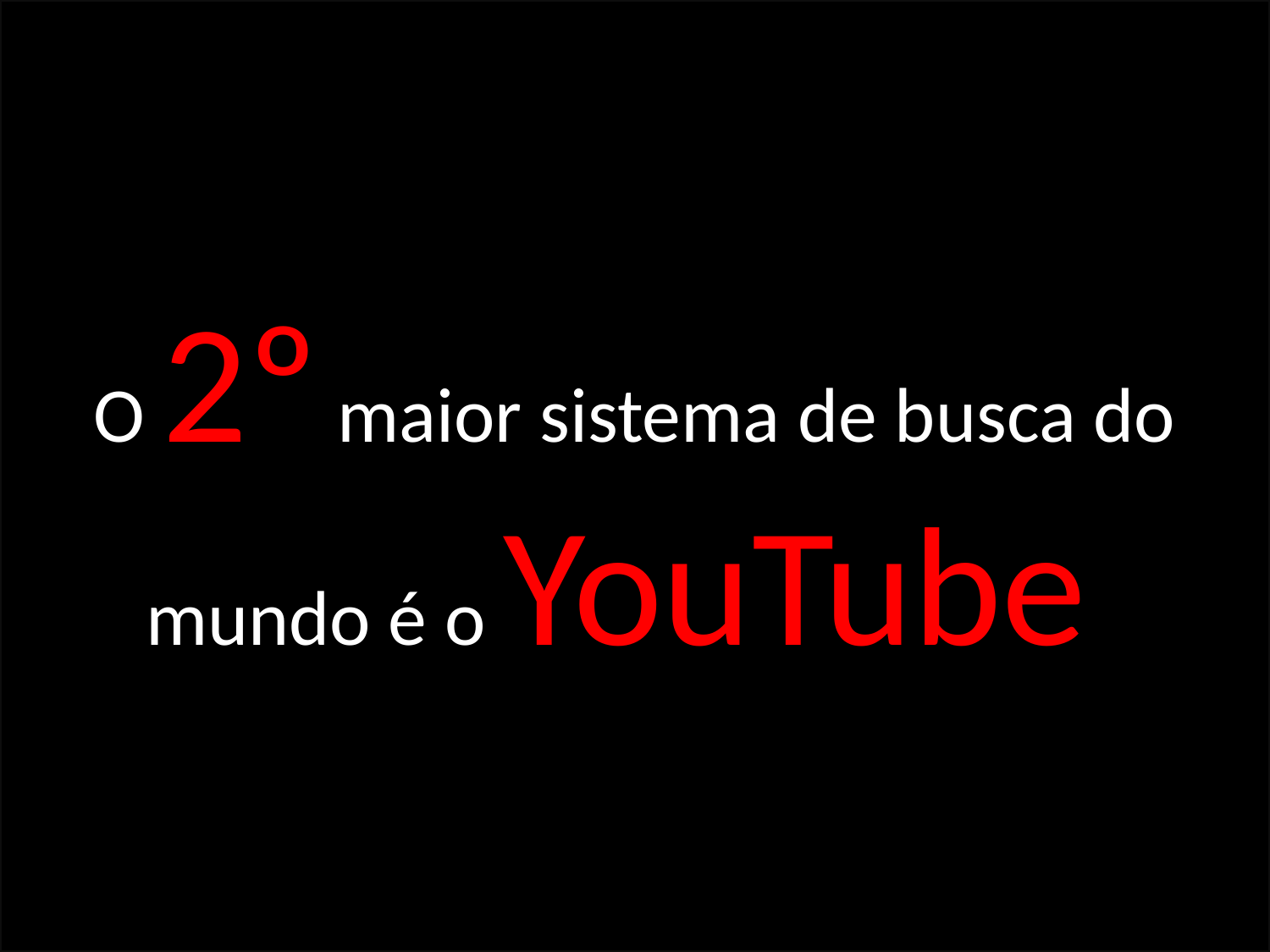

O 2º maior sistema de busca do mundo é o YouTube
#